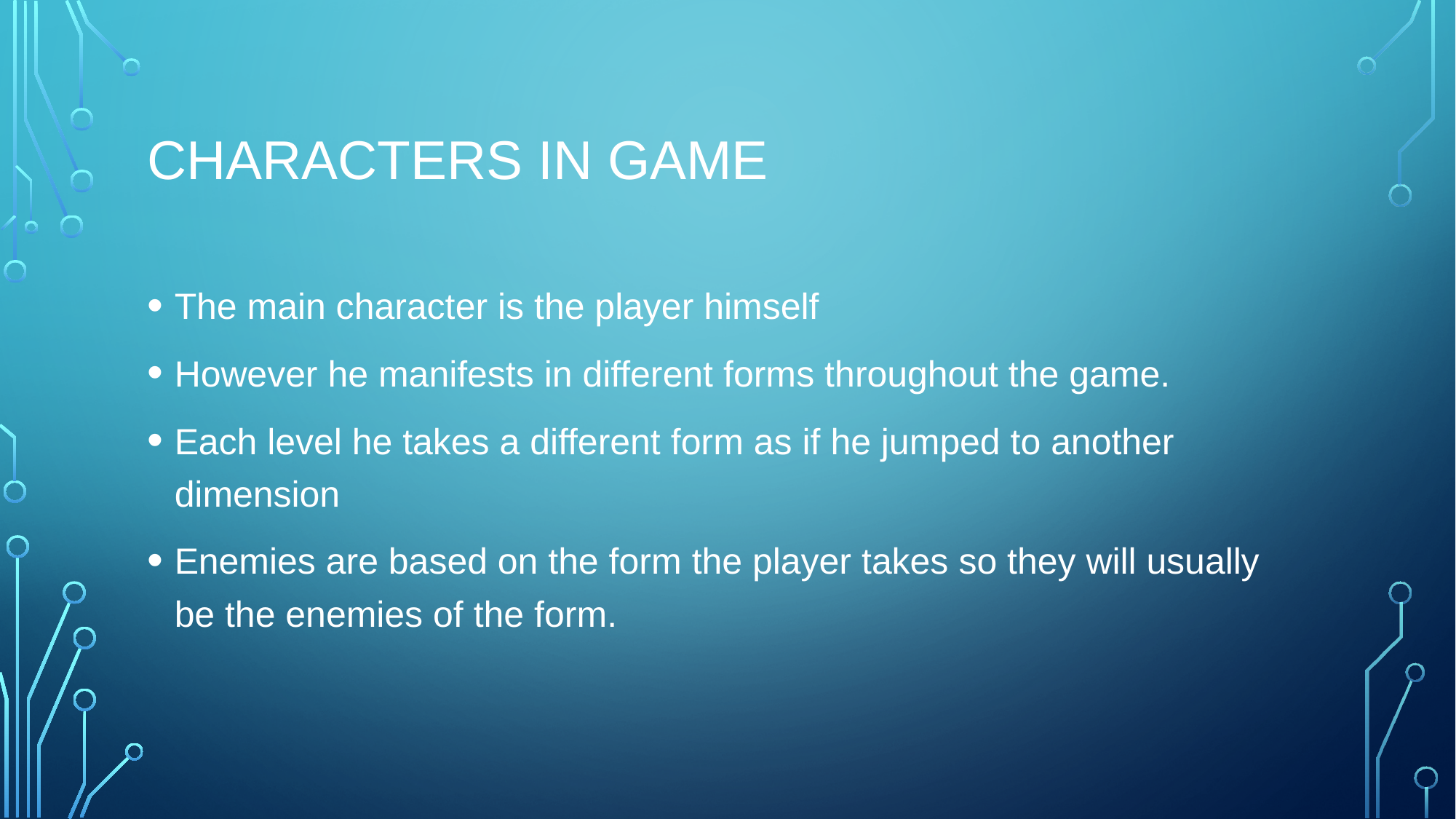

# Characters in Game
The main character is the player himself
However he manifests in different forms throughout the game.
Each level he takes a different form as if he jumped to another dimension
Enemies are based on the form the player takes so they will usually be the enemies of the form.